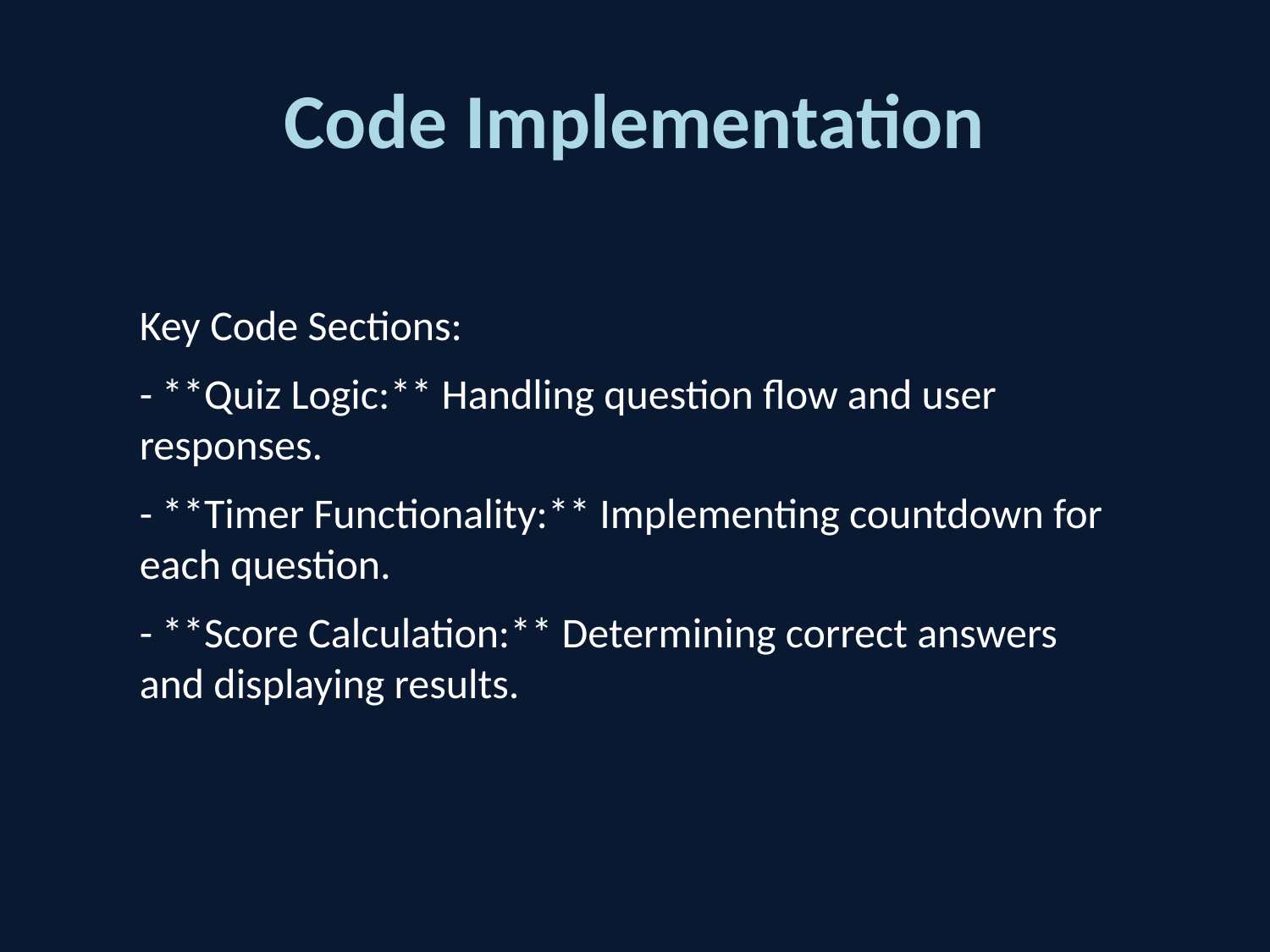

# Code Implementation

Key Code Sections:
- **Quiz Logic:** Handling question flow and user responses.
- **Timer Functionality:** Implementing countdown for each question.
- **Score Calculation:** Determining correct answers and displaying results.